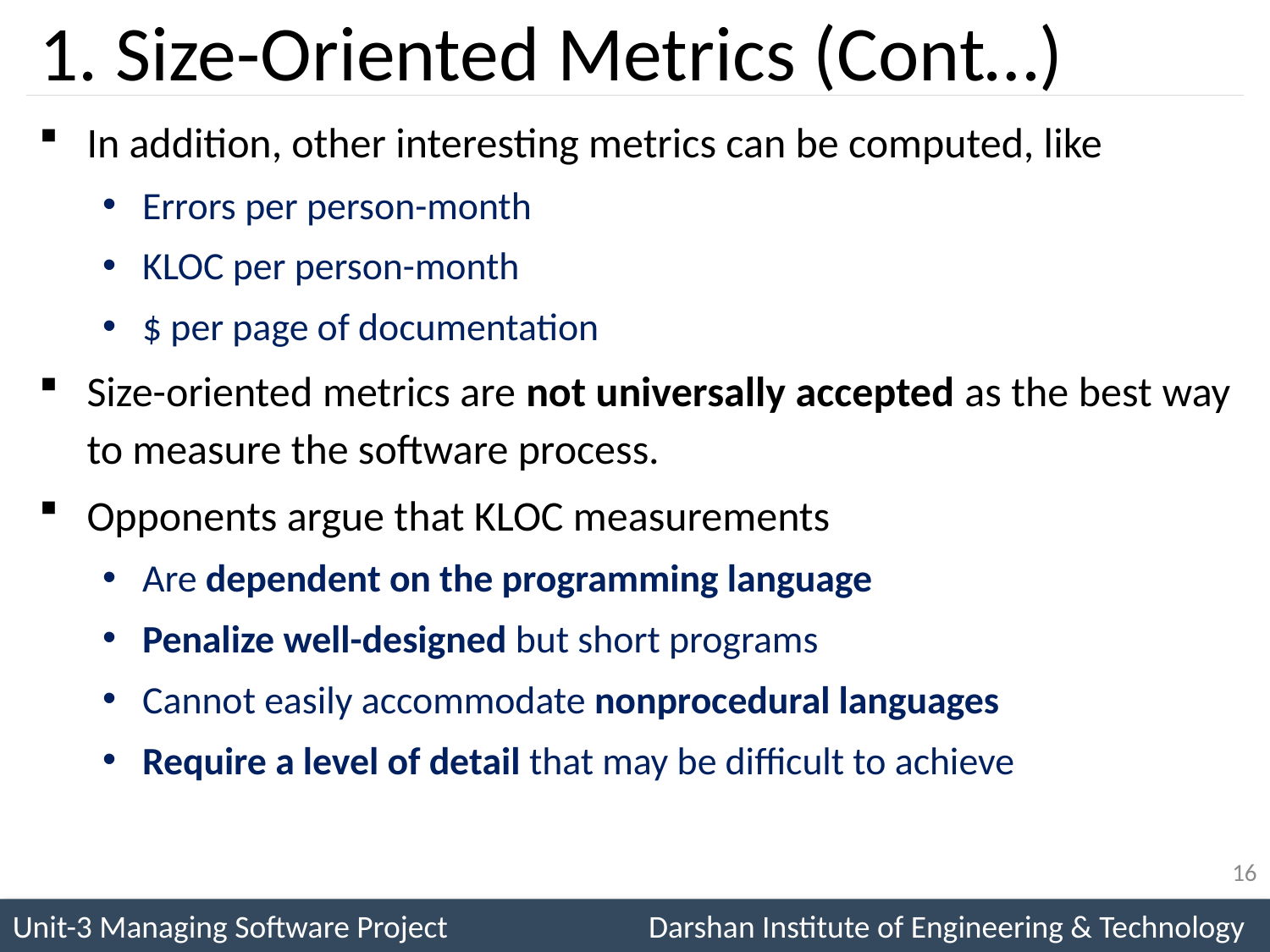

# 1. Size-Oriented Metrics (Cont…)
In addition, other interesting metrics can be computed, like
Errors per person-month
KLOC per person-month
$ per page of documentation
Size-oriented metrics are not universally accepted as the best way to measure the software process.
Opponents argue that KLOC measurements
Are dependent on the programming language
Penalize well-designed but short programs
Cannot easily accommodate nonprocedural languages
Require a level of detail that may be difficult to achieve
16